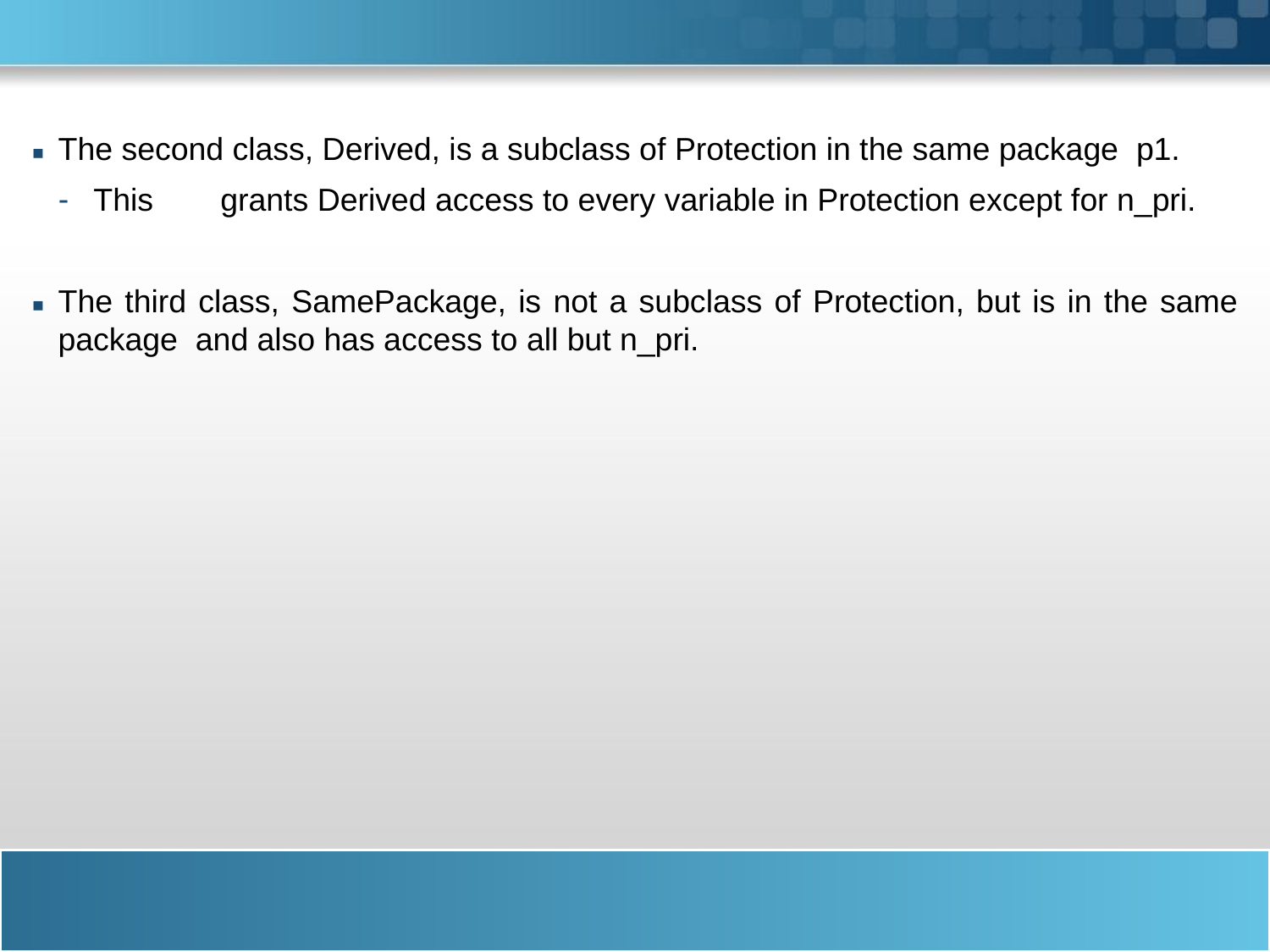

The second class, Derived, is a subclass of Protection in the same package  p1.
 This	 grants Derived access to every variable in Protection except for n_pri.

The third class, SamePackage, is not a subclass of Protection, but is in the same package  and also has access to all but n_pri.